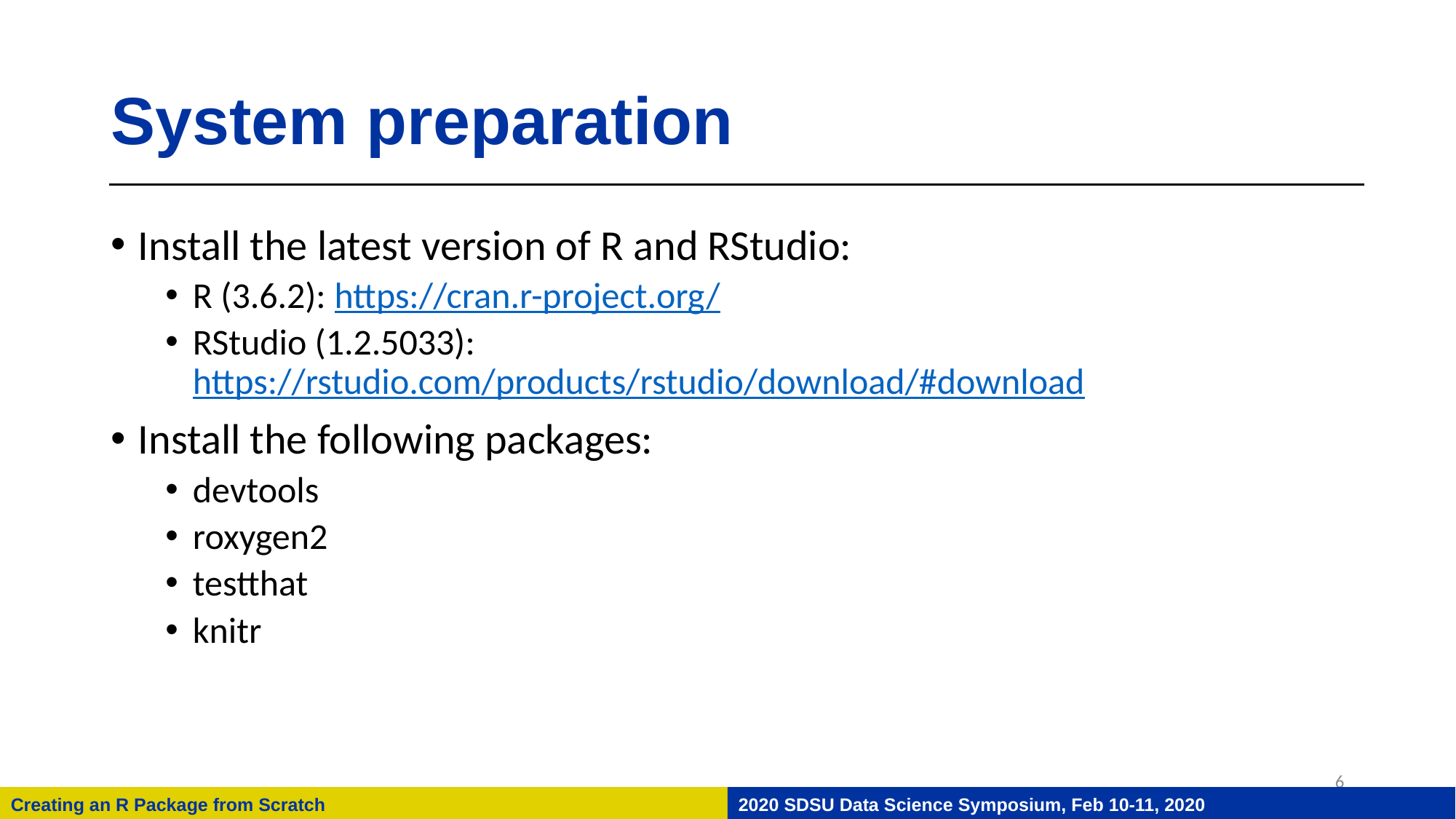

# System preparation
Install the latest version of R and RStudio:
R (3.6.2): https://cran.r-project.org/
RStudio (1.2.5033): https://rstudio.com/products/rstudio/download/#download
Install the following packages:
devtools
roxygen2
testthat
knitr

6
Creating an R Package from Scratch
2020 SDSU Data Science Symposium, Feb 10-11, 2020